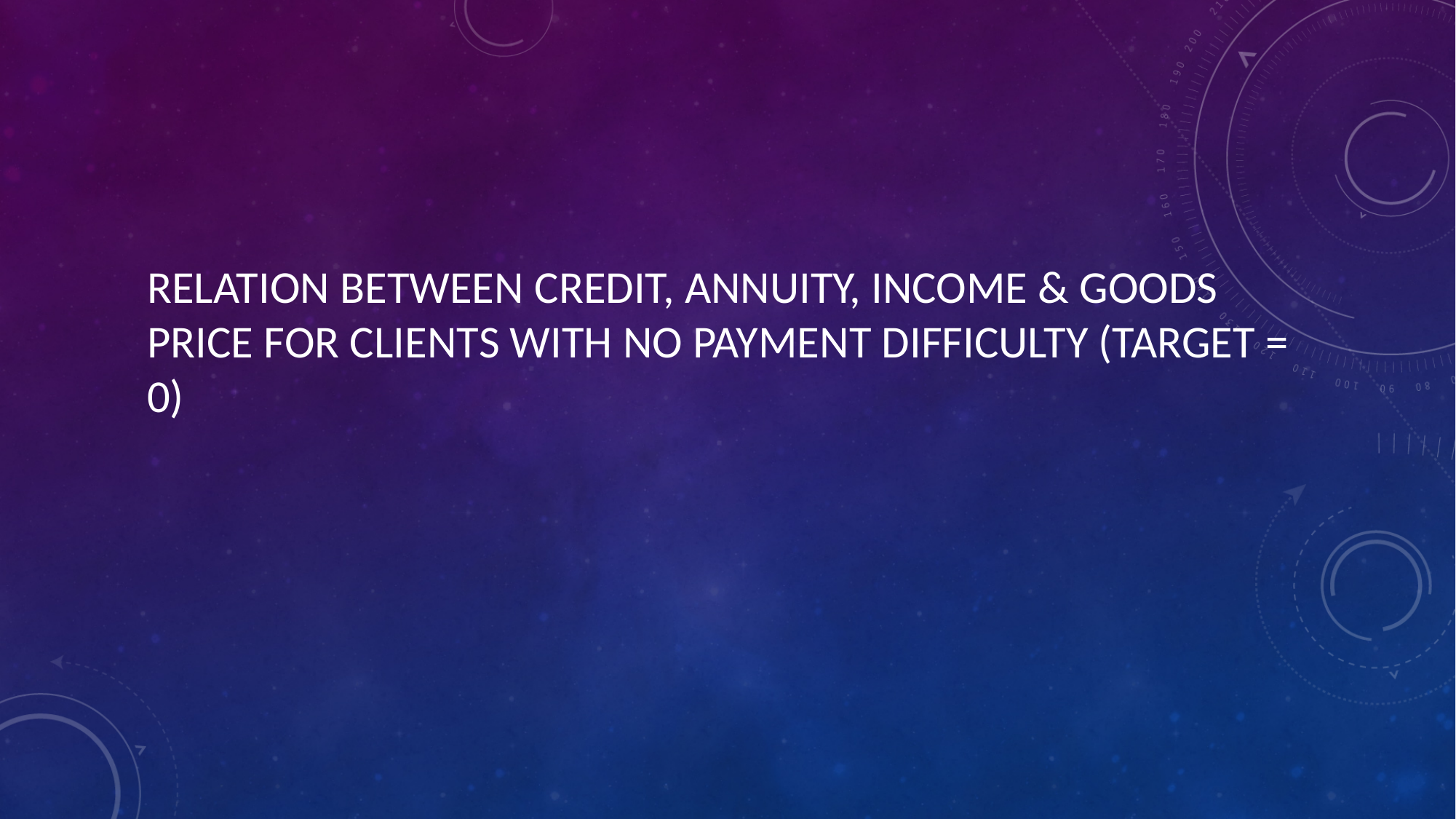

# Relation between CREDIT, ANNUITY, INCOME & GOODS PRICE FOR Clients with no payment difficulty (TARGET = 0)